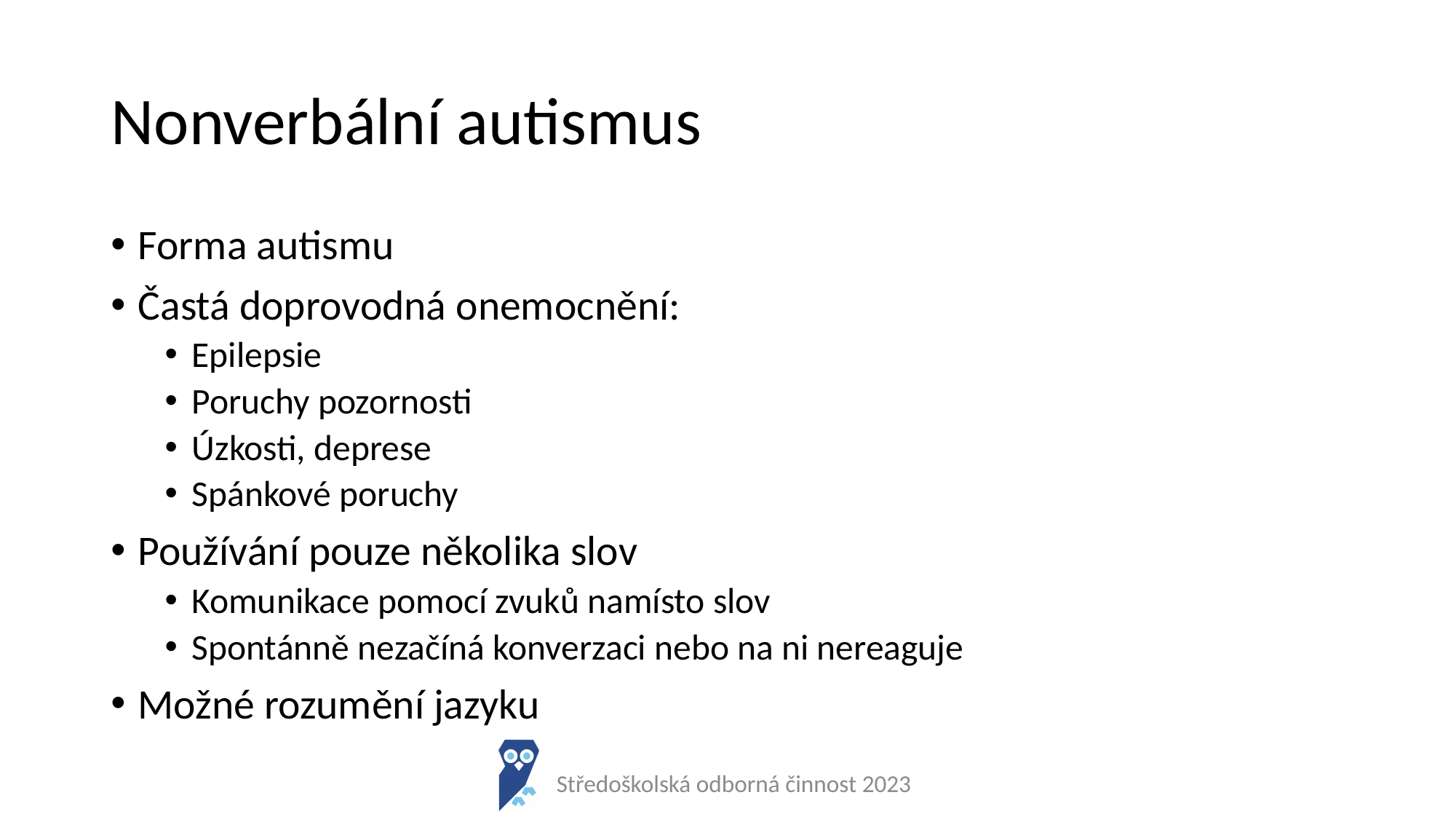

# Nonverbální autismus
Forma autismu
Častá doprovodná onemocnění:
Epilepsie
Poruchy pozornosti
Úzkosti, deprese
Spánkové poruchy
Používání pouze několika slov
Komunikace pomocí zvuků namísto slov
Spontánně nezačíná konverzaci nebo na ni nereaguje
Možné rozumění jazyku

Středoškolská odborná činnost 2023